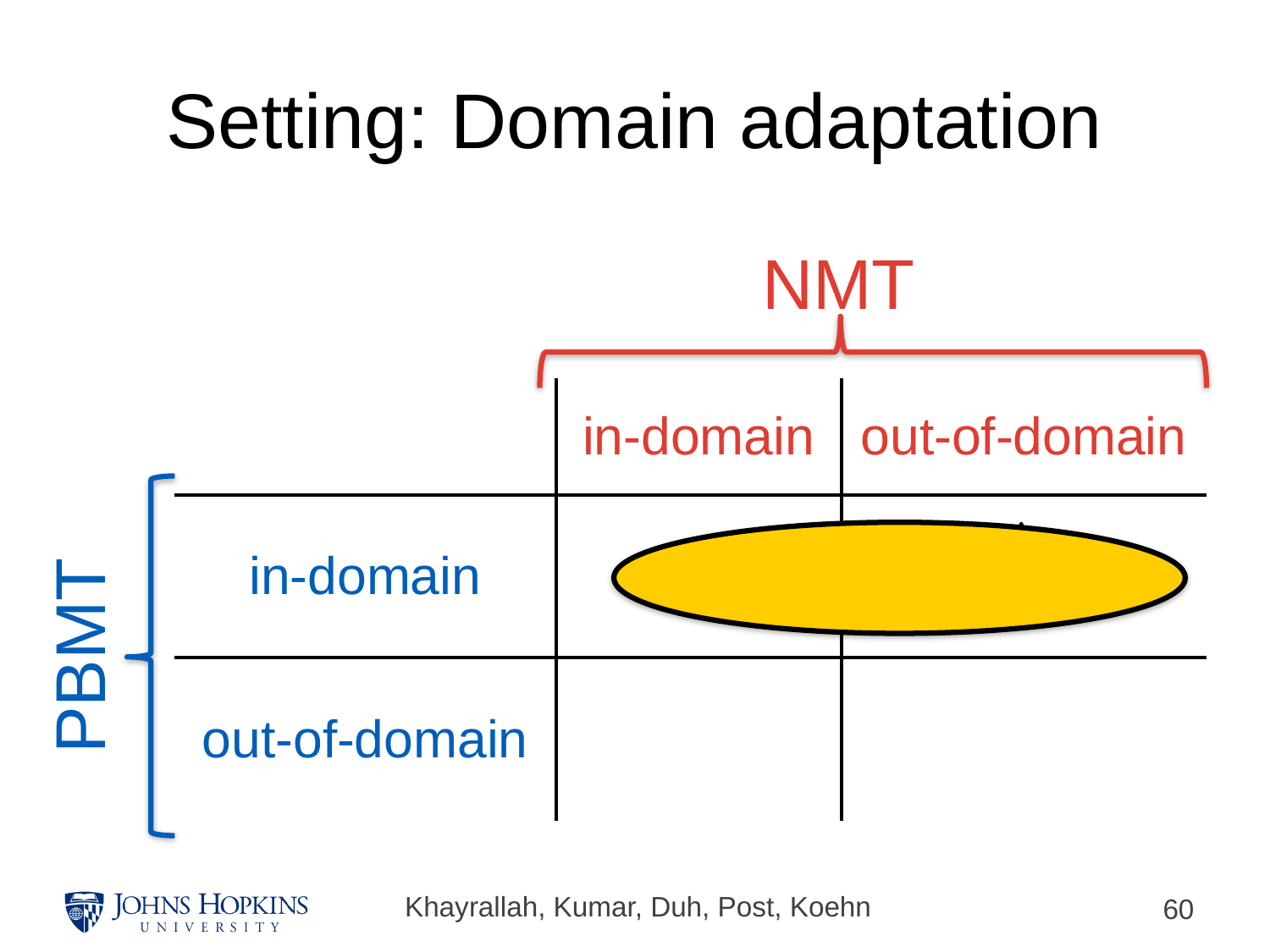

# Setting: Domain adaptation
NMT
|  | in-domain | out-of-domain |
| --- | --- | --- |
| in-domain |  |  |
| out-of-domain |  |  |

PBMT
Khayrallah, Kumar, Duh, Post, Koehn